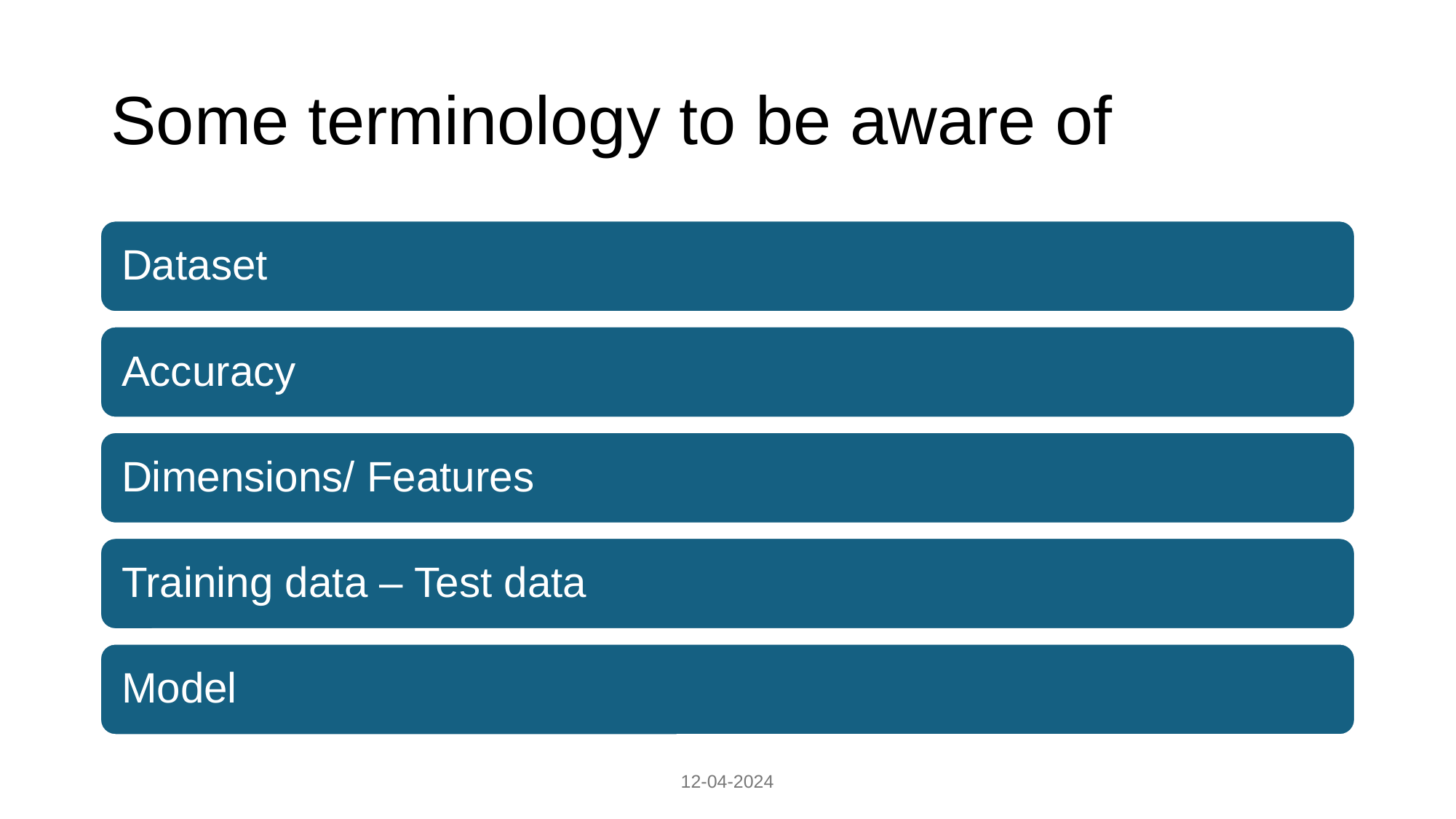

# Some terminology to be aware of
Dataset
Accuracy
Dimensions/ Features
Training data – Test data
Model
12-04-2024